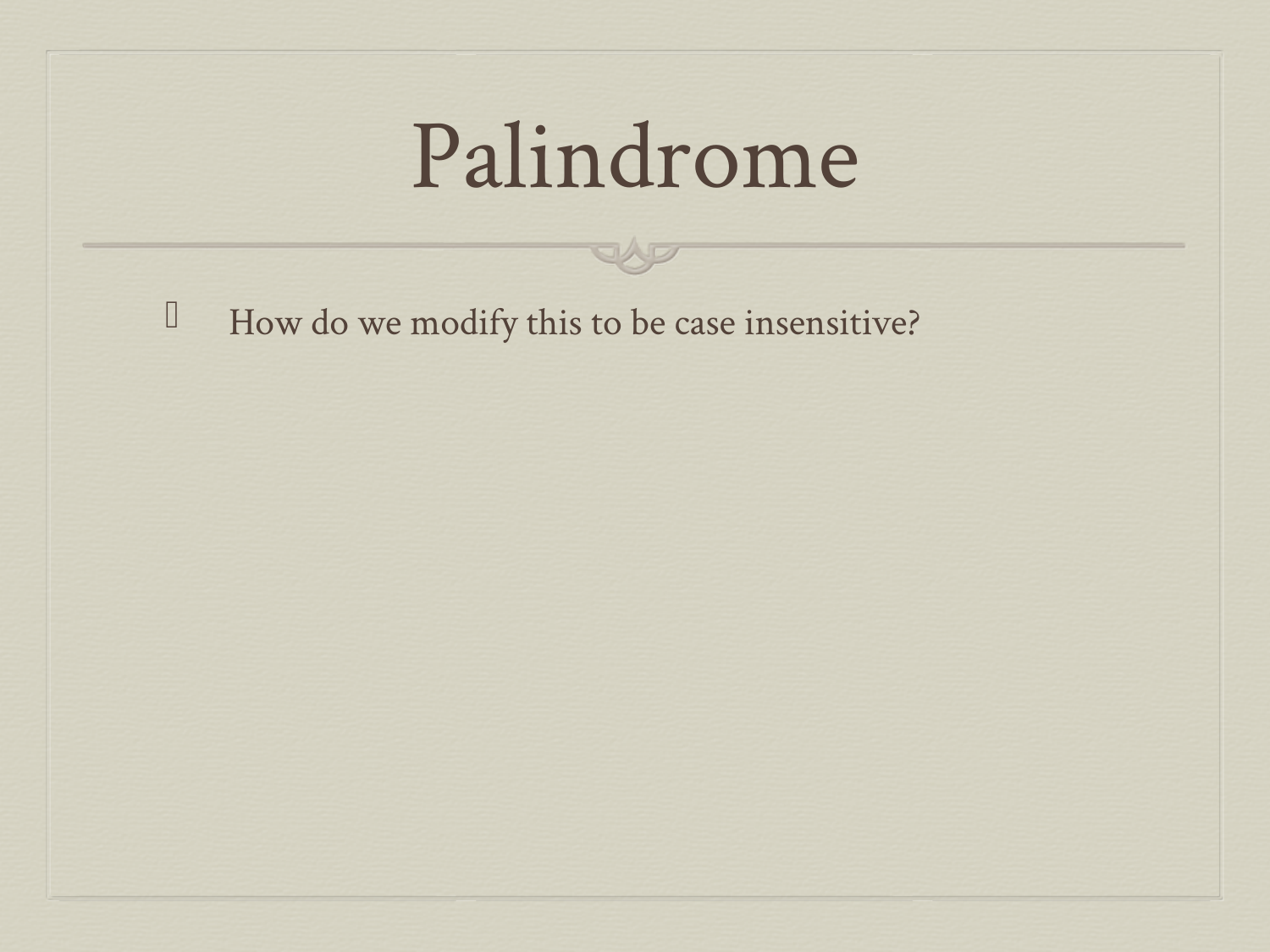

# Palindrome
How do we modify this to be case insensitive?